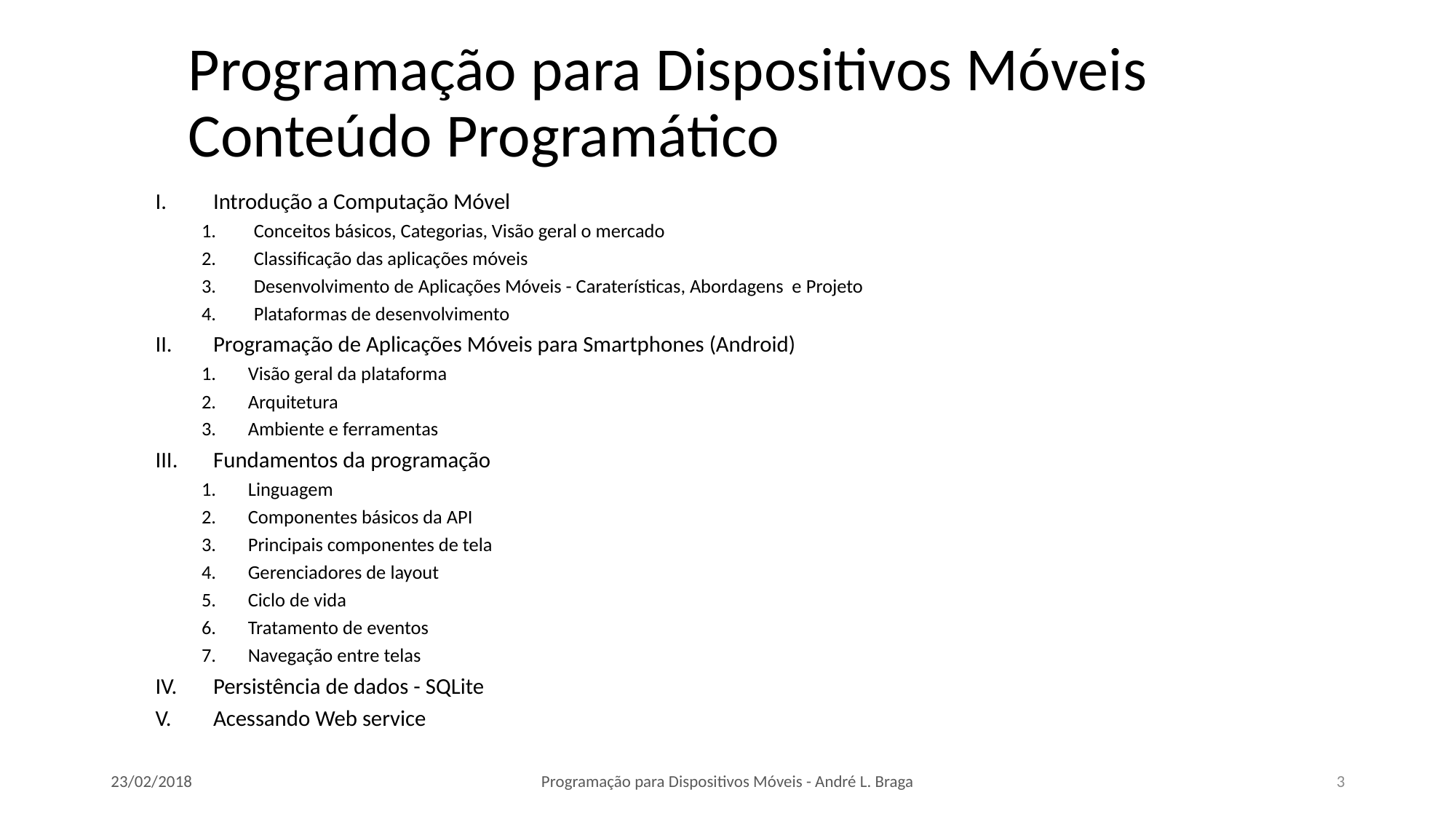

# Programação para Dispositivos Móveis Conteúdo Programático
Introdução a Computação Móvel
Conceitos básicos, Categorias, Visão geral o mercado
Classificação das aplicações móveis
Desenvolvimento de Aplicações Móveis - Caraterísticas, Abordagens  e Projeto
Plataformas de desenvolvimento
Programação de Aplicações Móveis para Smartphones (Android)
Visão geral da plataforma
Arquitetura
Ambiente e ferramentas
Fundamentos da programação
Linguagem
Componentes básicos da API
Principais componentes de tela
Gerenciadores de layout
Ciclo de vida
Tratamento de eventos
Navegação entre telas
Persistência de dados - SQLite
Acessando Web service
23/02/2018
Programação para Dispositivos Móveis - André L. Braga
3